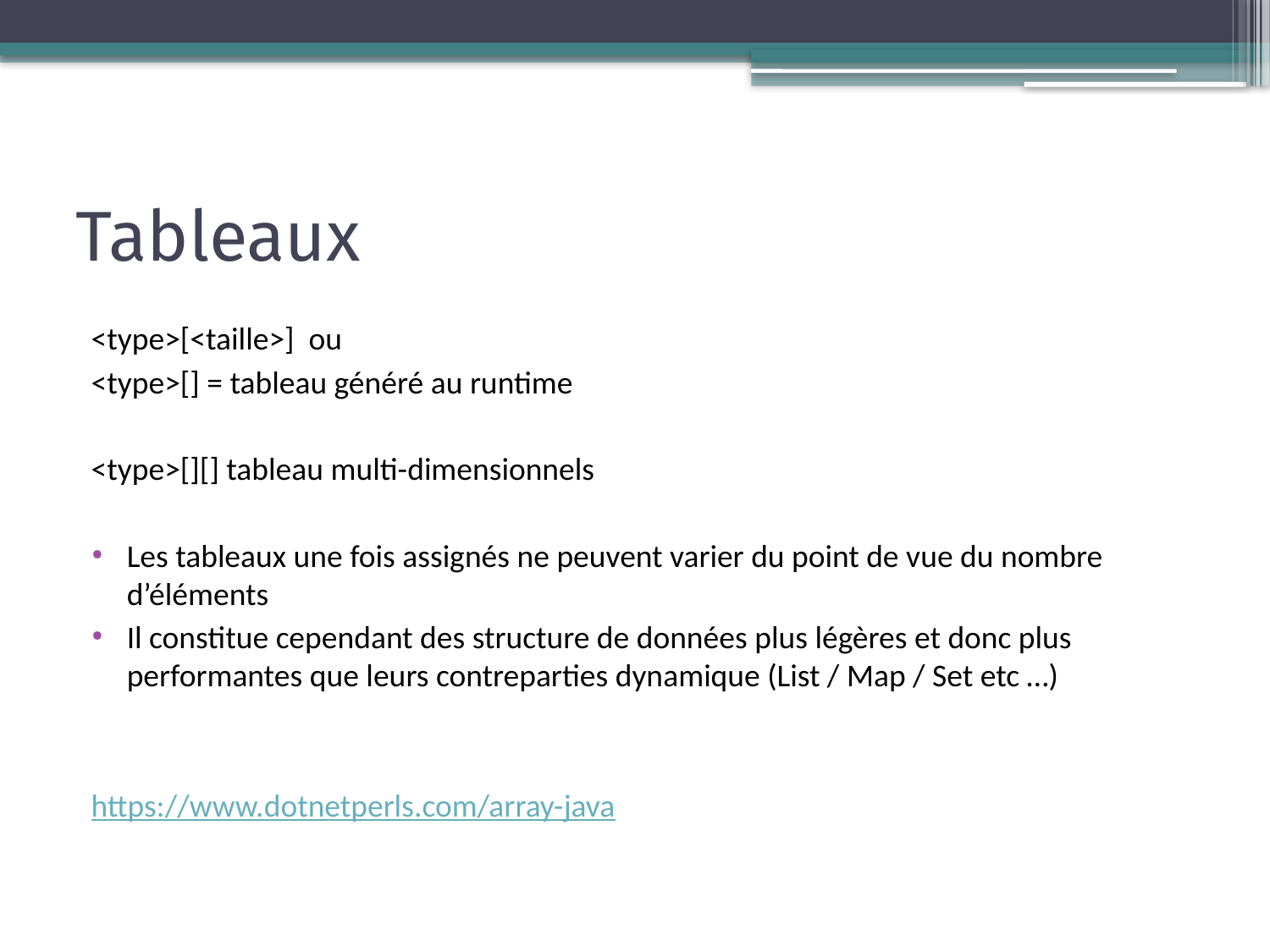

# Tableaux
<type>[<taille>]  ou
<type>[] = tableau généré au runtime

<type>[][] tableau multi-dimensionnels

Les tableaux une fois assignés ne peuvent varier du point de vue du nombre d’éléments
Il constitue cependant des structure de données plus légères et donc plus performantes que leurs contreparties dynamique (List / Map / Set etc …)

https://www.dotnetperls.com/array-java